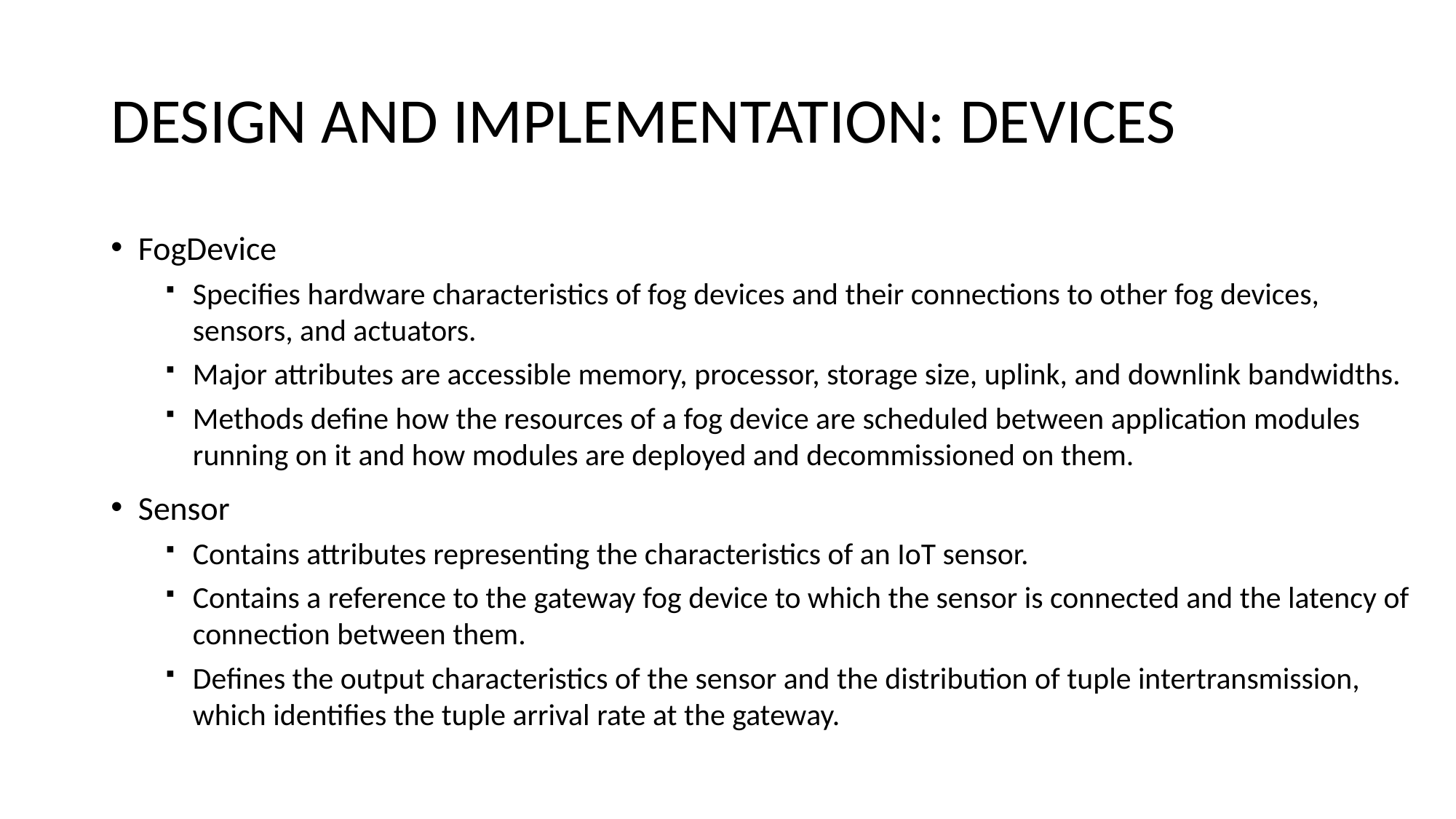

# DESIGN AND IMPLEMENTATION: DEVICES
FogDevice
Specifies hardware characteristics of fog devices and their connections to other fog devices, sensors, and actuators.
Major attributes are accessible memory, processor, storage size, uplink, and downlink bandwidths.
Methods define how the resources of a fog device are scheduled between application modules running on it and how modules are deployed and decommissioned on them.
Sensor
Contains attributes representing the characteristics of an IoT sensor.
Contains a reference to the gateway fog device to which the sensor is connected and the latency of connection between them.
Defines the output characteristics of the sensor and the distribution of tuple intertransmission, which identifies the tuple arrival rate at the gateway.